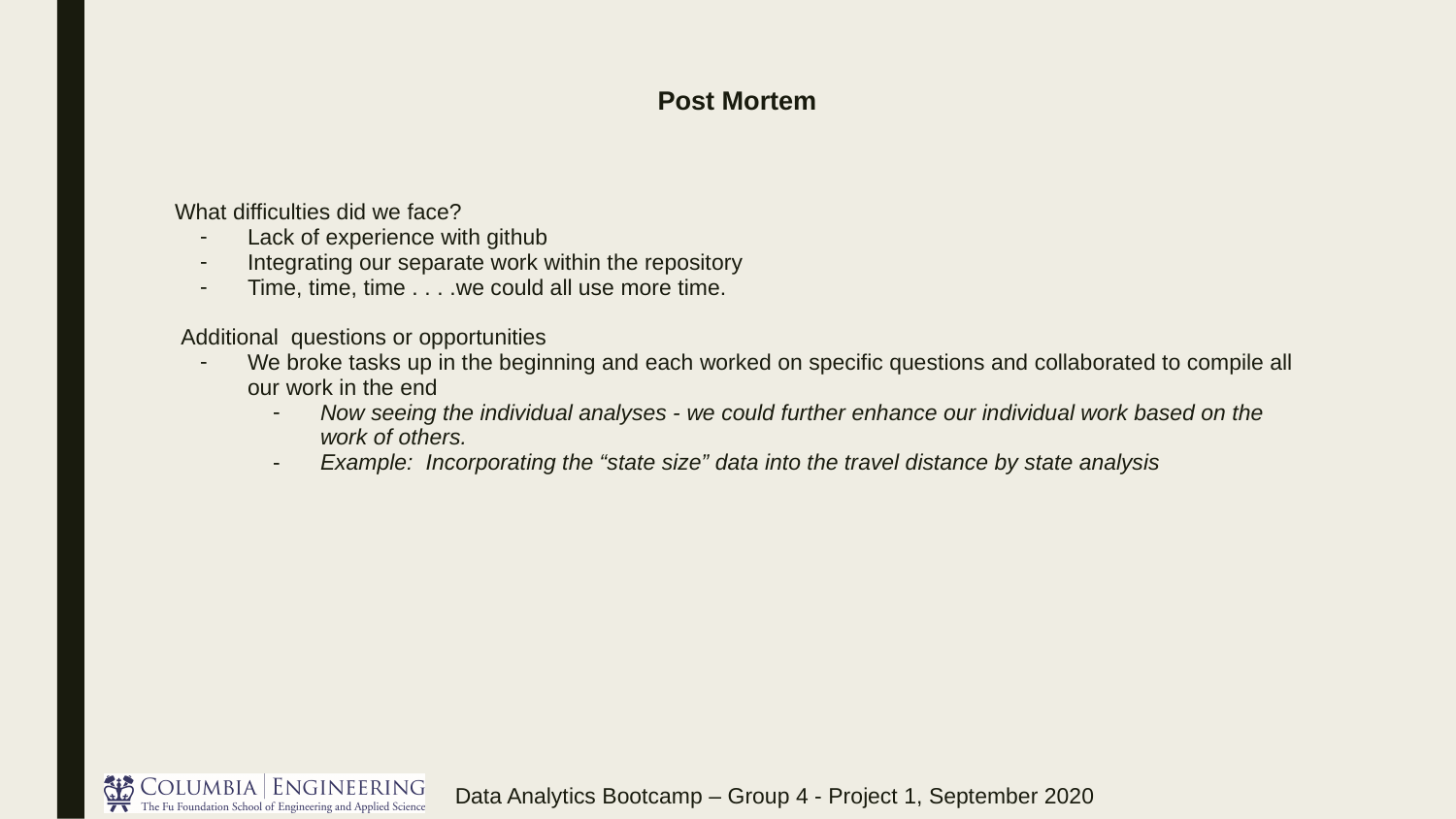

# Post Mortem

What difficulties did we face?
Lack of experience with github
Integrating our separate work within the repository
Time, time, time . . . .we could all use more time.

 Additional  questions or opportunities
We broke tasks up in the beginning and each worked on specific questions and collaborated to compile all our work in the end
Now seeing the individual analyses - we could further enhance our individual work based on the work of others.
Example:  Incorporating the “state size” data into the travel distance by state analysis
Data Analytics Bootcamp – Group 4 - Project 1, September 2020